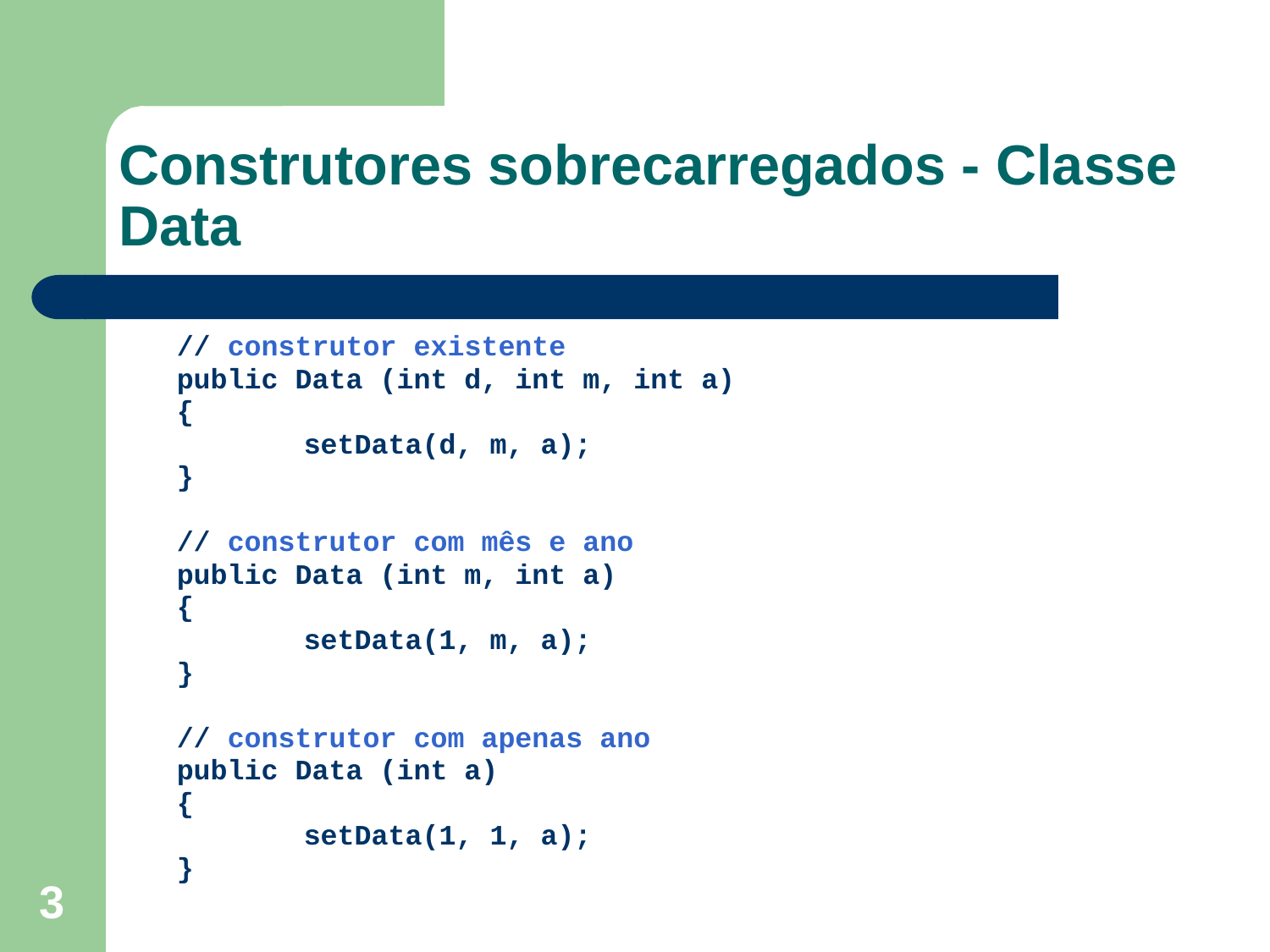

# Construtores sobrecarregados - Classe Data
	// construtor existente
	public Data (int d, int m, int a)
	{
		setData(d, m, a);
	}

	// construtor com mês e ano
	public Data (int m, int a)
	{
		setData(1, m, a);
	}

	// construtor com apenas ano
	public Data (int a)
	{
		setData(1, 1, a);
	}
3